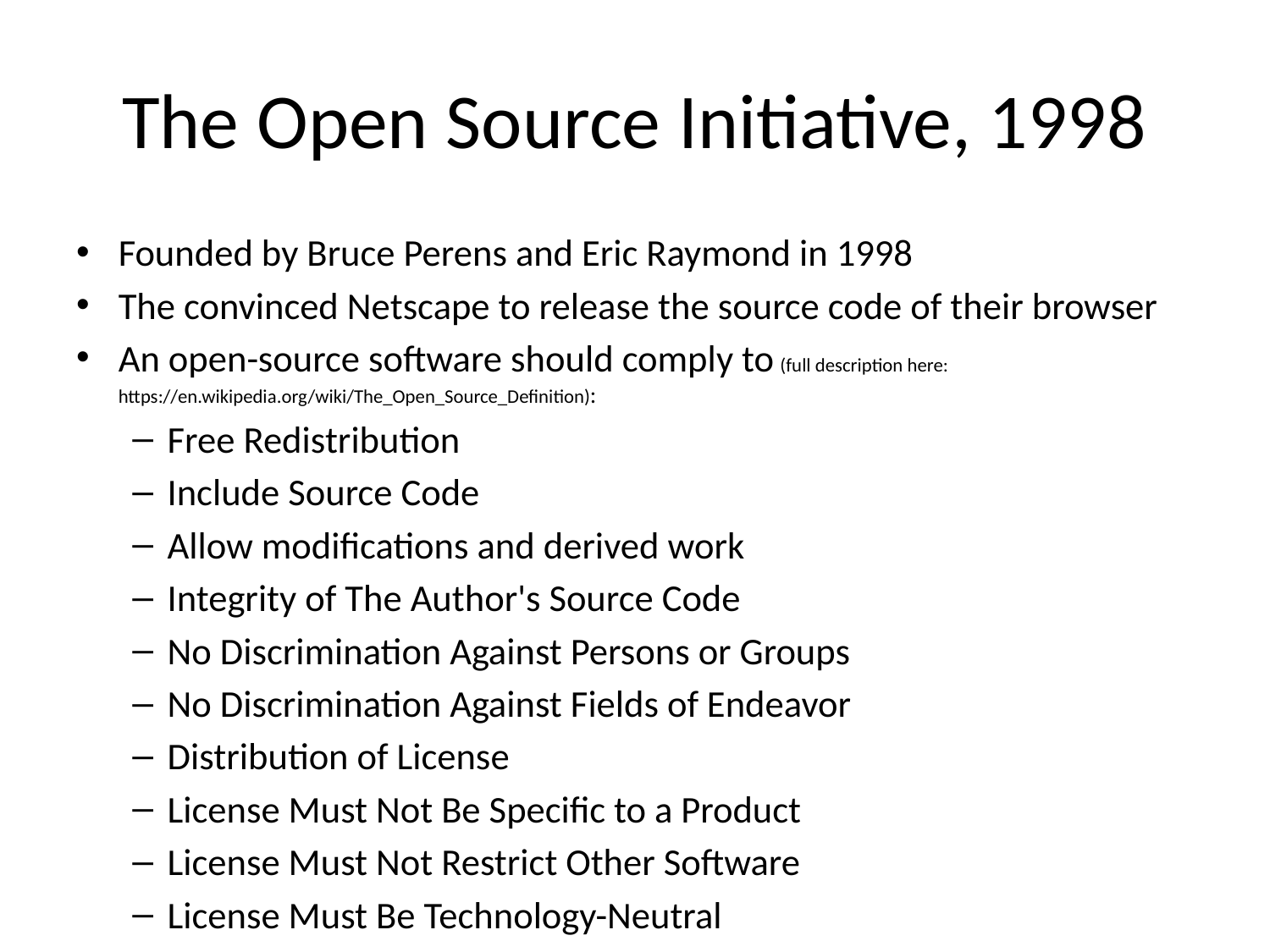

# The Open Source Initiative, 1998
Founded by Bruce Perens and Eric Raymond in 1998
The convinced Netscape to release the source code of their browser
An open-source software should comply to (full description here: https://en.wikipedia.org/wiki/The_Open_Source_Definition):
Free Redistribution
Include Source Code
Allow modifications and derived work
Integrity of The Author's Source Code
No Discrimination Against Persons or Groups
No Discrimination Against Fields of Endeavor
Distribution of License
License Must Not Be Specific to a Product
License Must Not Restrict Other Software
License Must Be Technology-Neutral